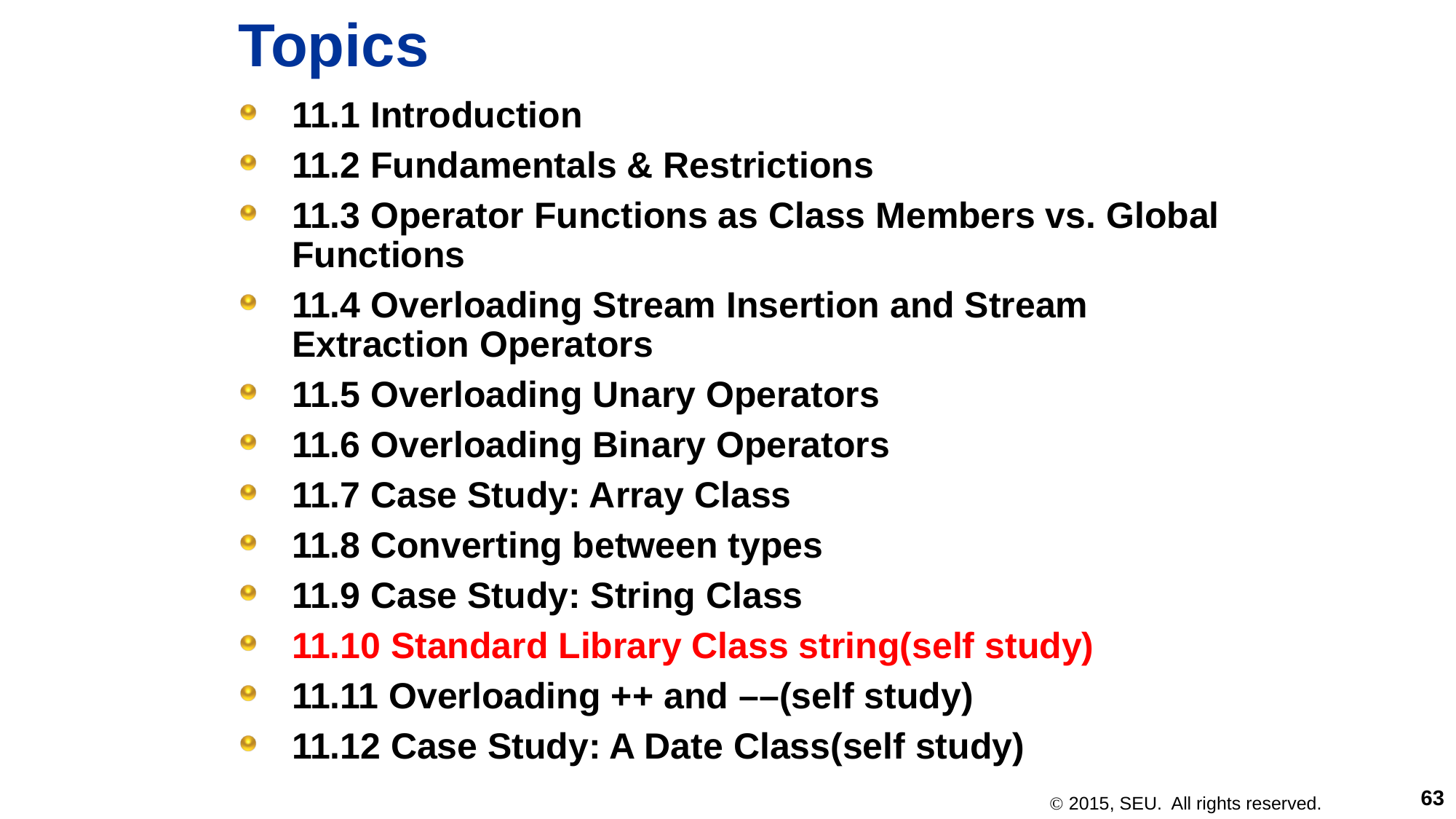

# Topics
11.1 Introduction
11.2 Fundamentals & Restrictions
11.3 Operator Functions as Class Members vs. Global Functions
11.4 Overloading Stream Insertion and Stream Extraction Operators
11.5 Overloading Unary Operators
11.6 Overloading Binary Operators
11.7 Case Study: Array Class
11.8 Converting between types
11.9 Case Study: String Class
11.10 Standard Library Class string(self study)
11.11 Overloading ++ and ––(self study)
11.12 Case Study: A Date Class(self study)